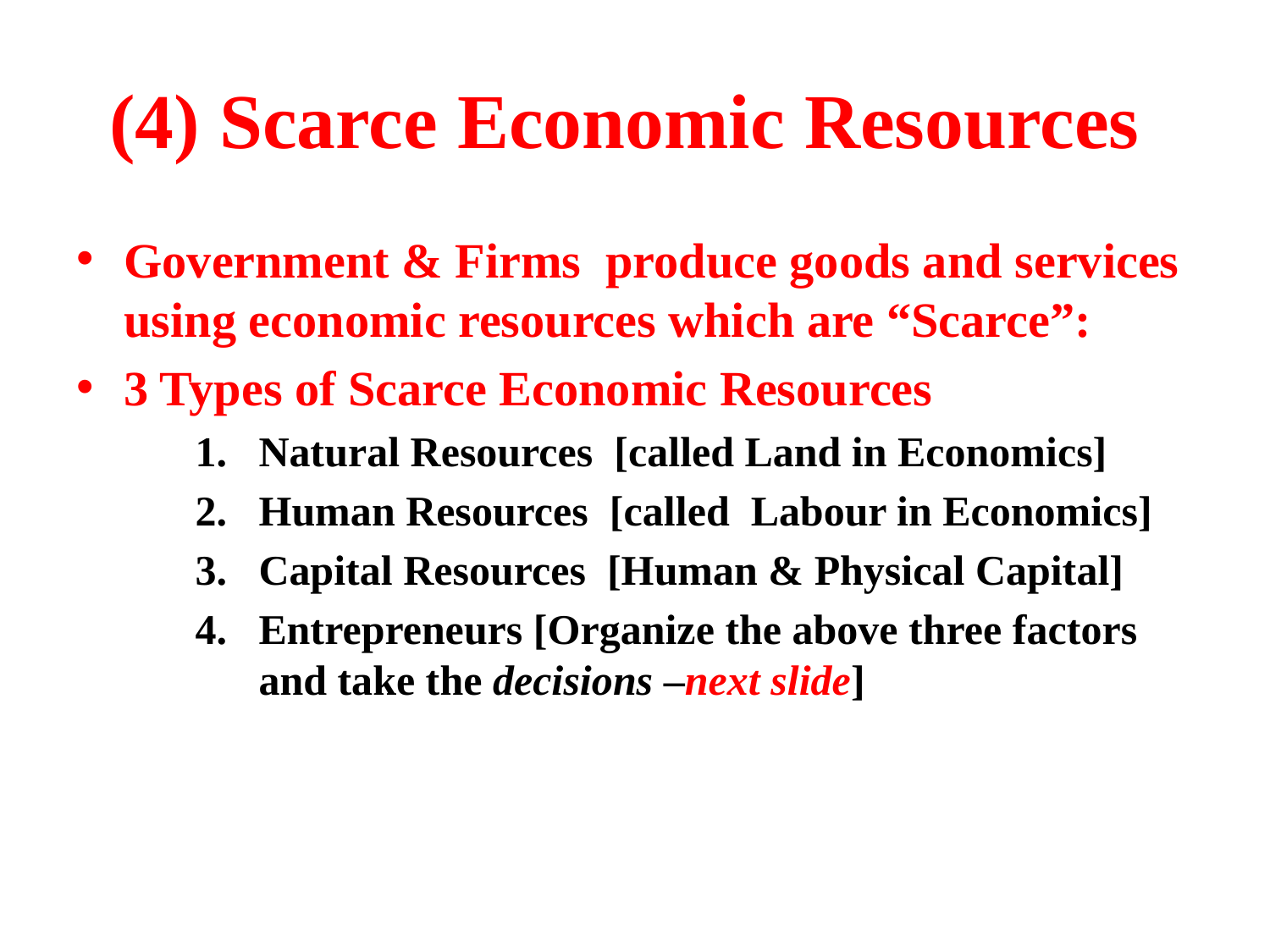

# (4) Scarce Economic Resources
Government & Firms  produce goods and services using economic resources which are “Scarce”:
3 Types of Scarce Economic Resources
Natural Resources  [called Land in Economics]
Human Resources  [called  Labour in Economics]
Capital Resources  [Human & Physical Capital]
Entrepreneurs [Organize the above three factors  and take the decisions –next slide]